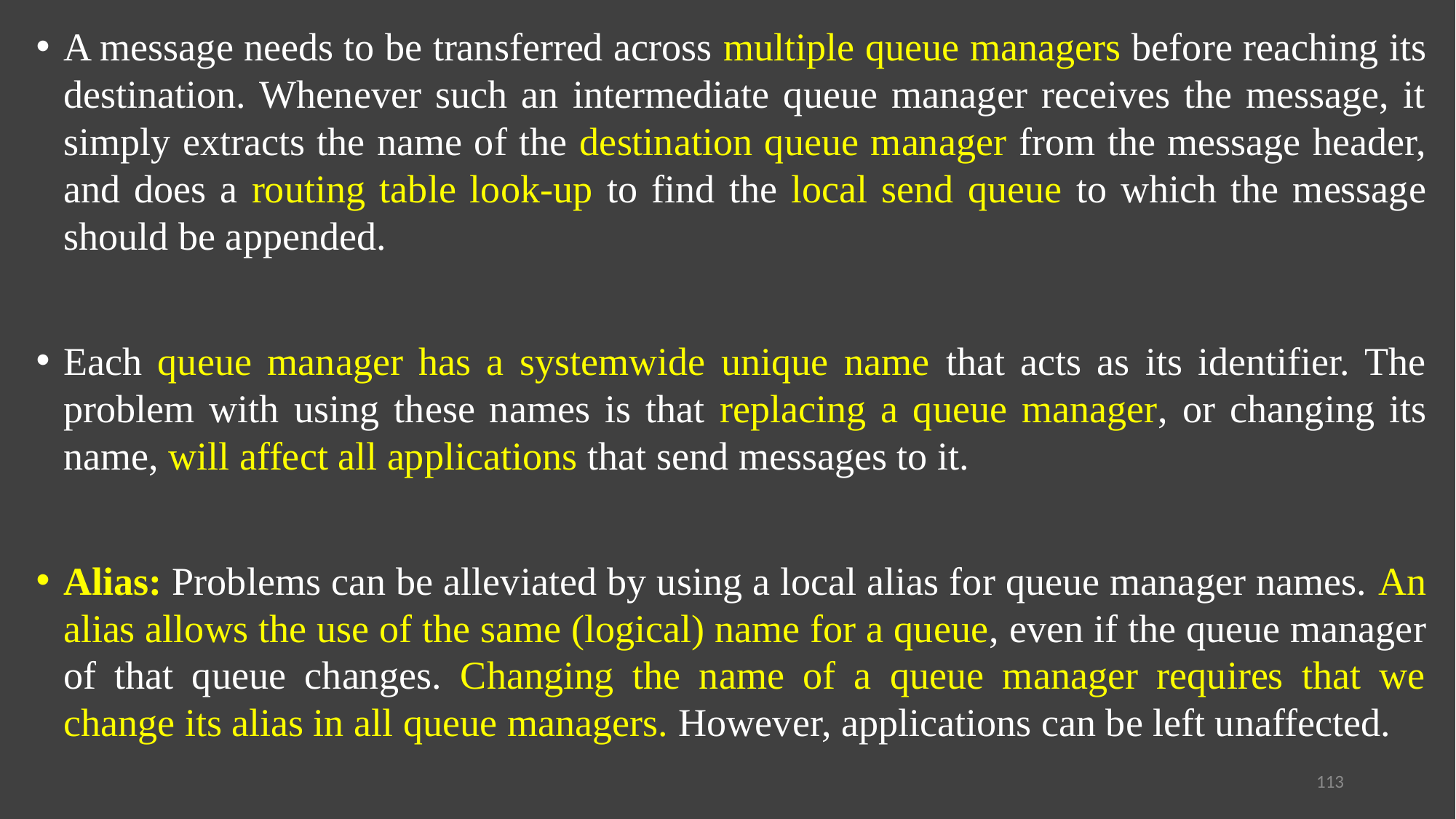

A message needs to be transferred across multiple queue managers before reaching its destination. Whenever such an intermediate queue manager receives the message, it simply extracts the name of the destination queue manager from the message header, and does a routing table look-up to find the local send queue to which the message should be appended.

Each queue manager has a systemwide unique name that acts as its identifier. The problem with using these names is that replacing a queue manager, or changing its name, will affect all applications that send messages to it.

Alias: Problems can be alleviated by using a local alias for queue manager names. An alias allows the use of the same (logical) name for a queue, even if the queue manager of that queue changes. Changing the name of a queue manager requires that we change its alias in all queue managers. However, applications can be left unaffected.
113